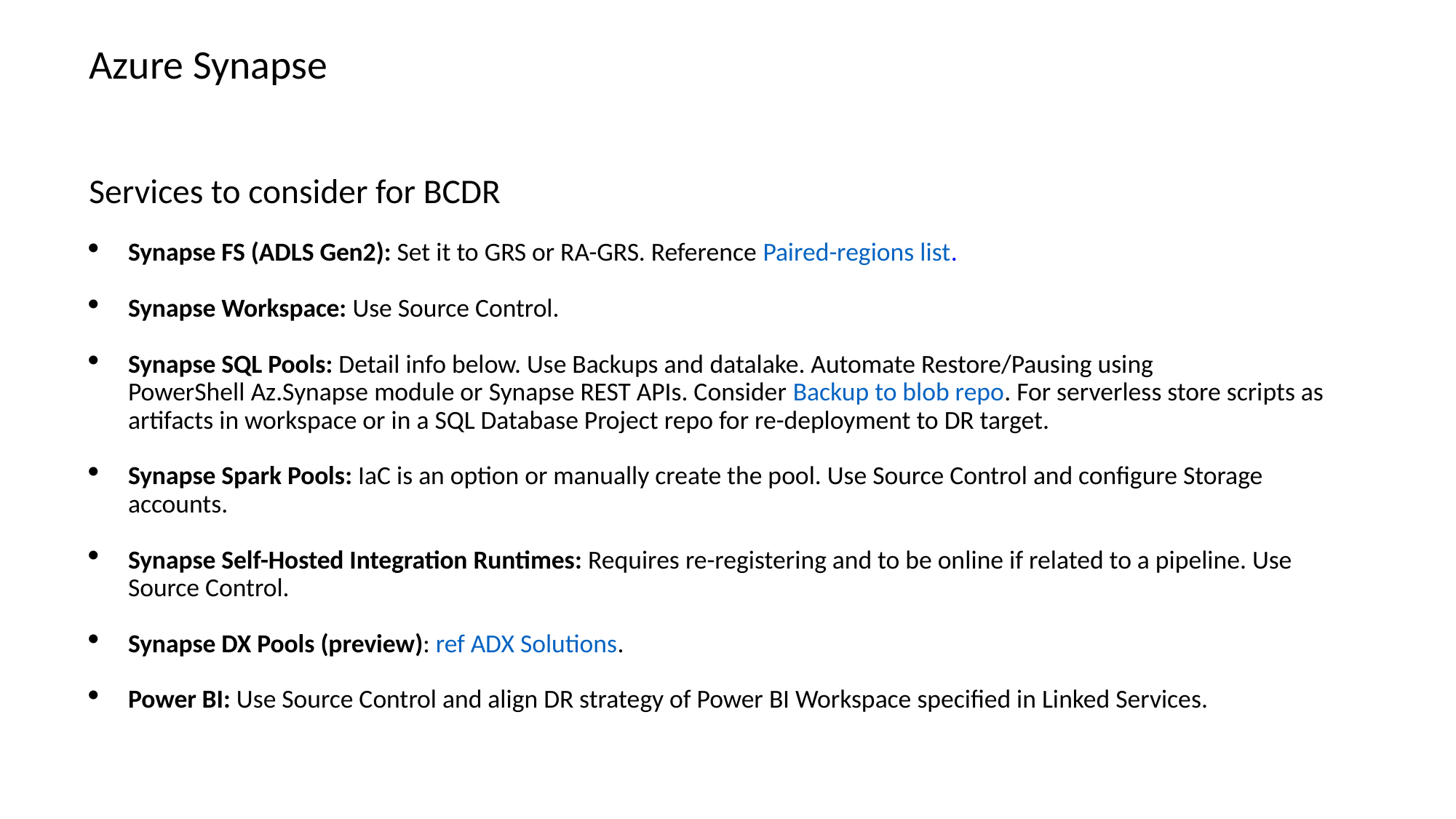

# Azure Synapse
Services to consider for BCDR

Synapse FS (ADLS Gen2): Set it to GRS or RA-GRS. Reference Paired-regions list.

Synapse Workspace: Use Source Control.

Synapse SQL Pools: Detail info below. Use Backups and datalake. Automate Restore/Pausing using PowerShell Az.Synapse module or Synapse REST APIs. Consider Backup to blob repo. For serverless store scripts as artifacts in workspace or in a SQL Database Project repo for re-deployment to DR target.

Synapse Spark Pools: IaC is an option or manually create the pool. Use Source Control and configure Storage accounts.

Synapse Self-Hosted Integration Runtimes: Requires re-registering and to be online if related to a pipeline. Use Source Control.

Synapse DX Pools (preview): ref ADX Solutions.

Power BI: Use Source Control and align DR strategy of Power BI Workspace specified in Linked Services.